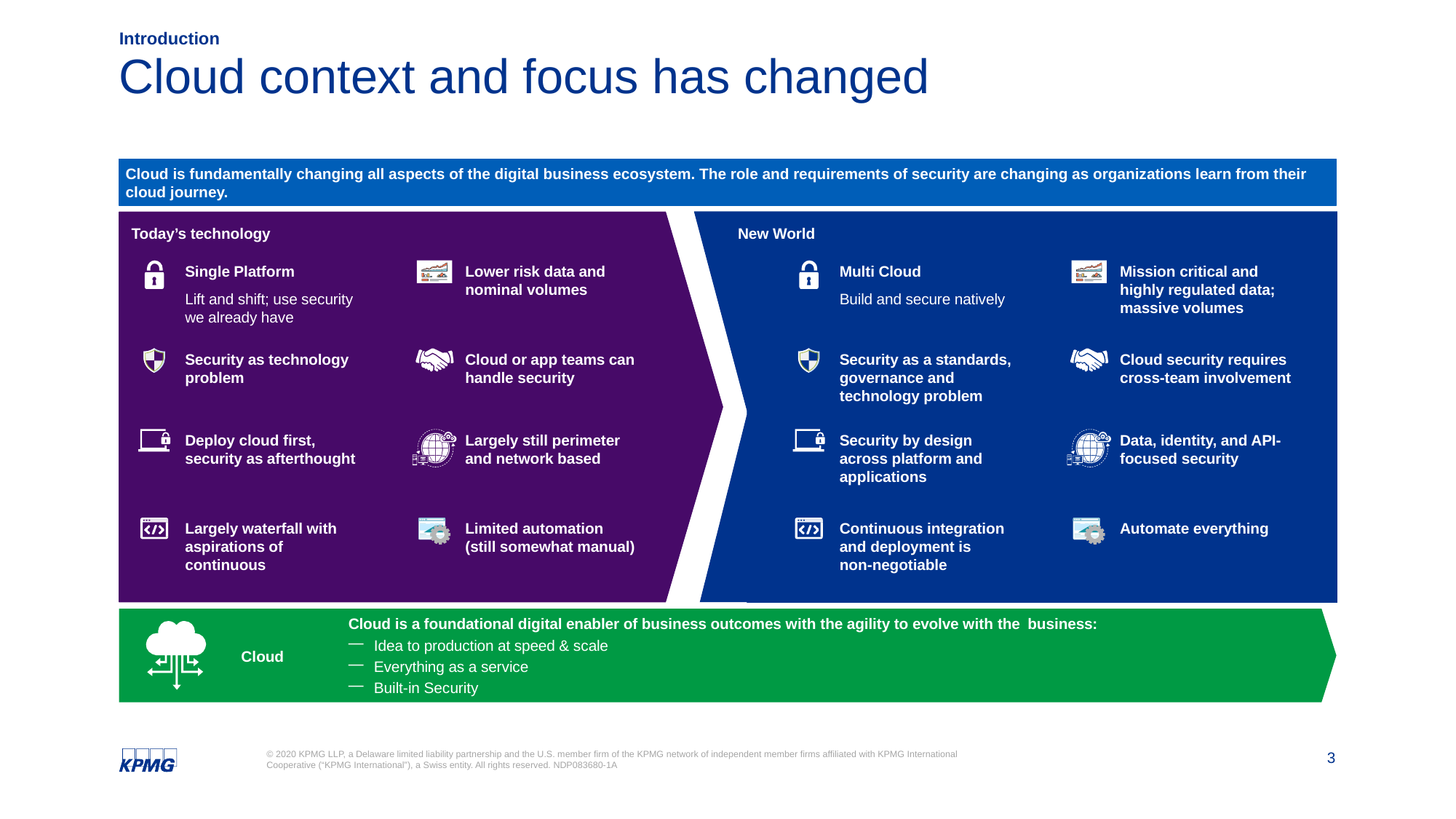

Introduction
# Cloud context and focus has changed
Cloud is fundamentally changing all aspects of the digital business ecosystem. The role and requirements of security are changing as organizations learn from their cloud journey.

Today’s technology
New World

Single Platform
Lift and shift; use security we already have

Lower risk data and nominal volumes

Multi Cloud
Build and secure natively

Mission critical and highly regulated data; massive volumes

Security as technology problem

Cloud or app teams can handle security

Security as a standards, governance and technology problem

Cloud security requires cross-team involvement

Deploy cloud first, security as afterthought

Largely still perimeter and network based

Security by design across platform and applications

Data, identity, and API-focused security

Largely waterfall with aspirations of continuous

Limited automation
(still somewhat manual)

Continuous integration and deployment is
non-negotiable

Automate everything
Cloud is a foundational digital enabler of business outcomes with the agility to evolve with the business:
Idea to production at speed & scale
Everything as a service
Built-in Security

Cloud